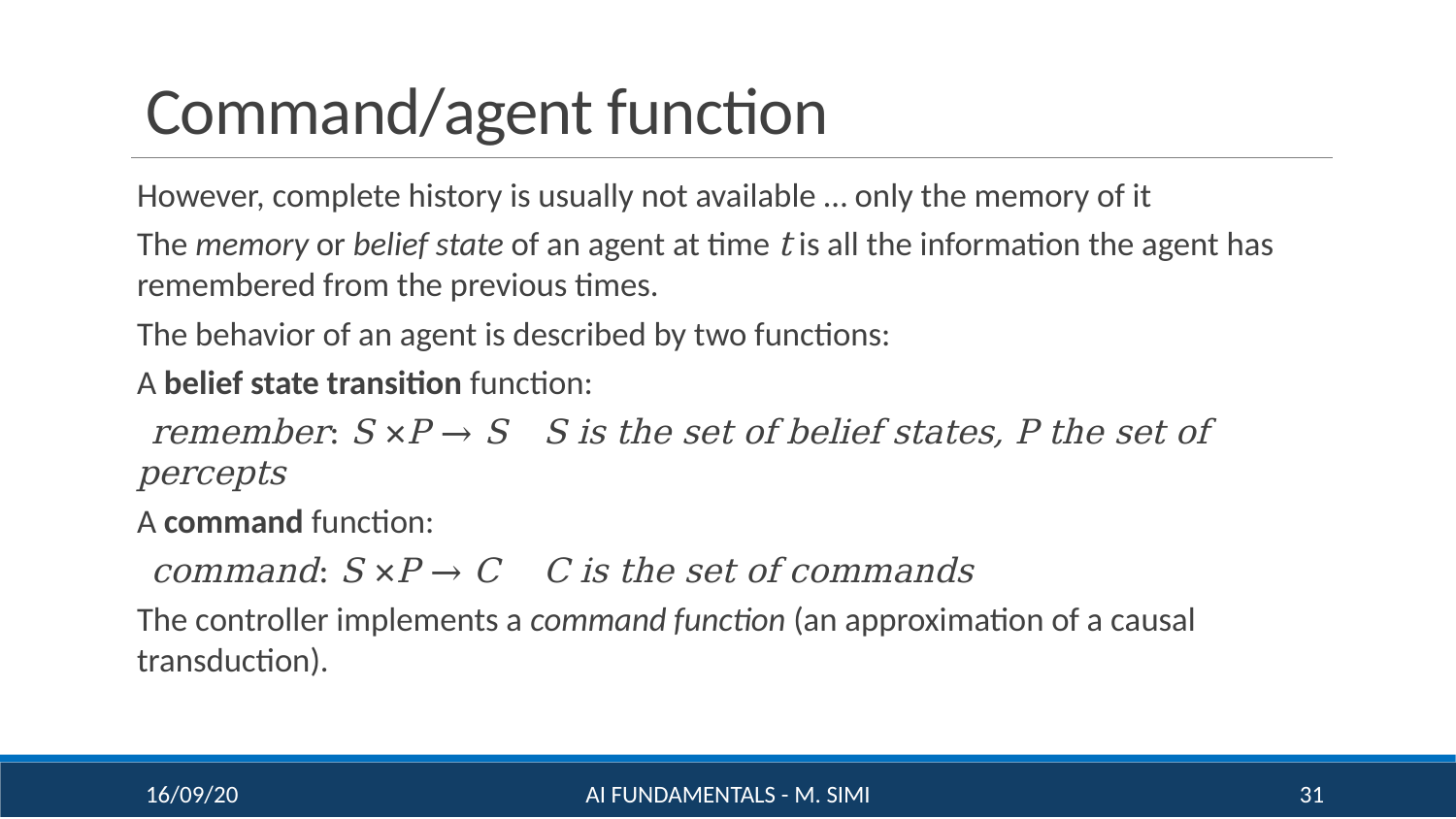

# Command/agent function
However, complete history is usually not available … only the memory of it
The memory or belief state of an agent at time t is all the information the agent has remembered from the previous times.
The behavior of an agent is described by two functions:
A belief state transition function:
remember: S ×P → S	S is the set of belief states, P the set of percepts
A command function:
command: S ×P → C	C is the set of commands
The controller implements a command function (an approximation of a causal transduction).

16/09/20
AI Fundamentals - M. Simi
31